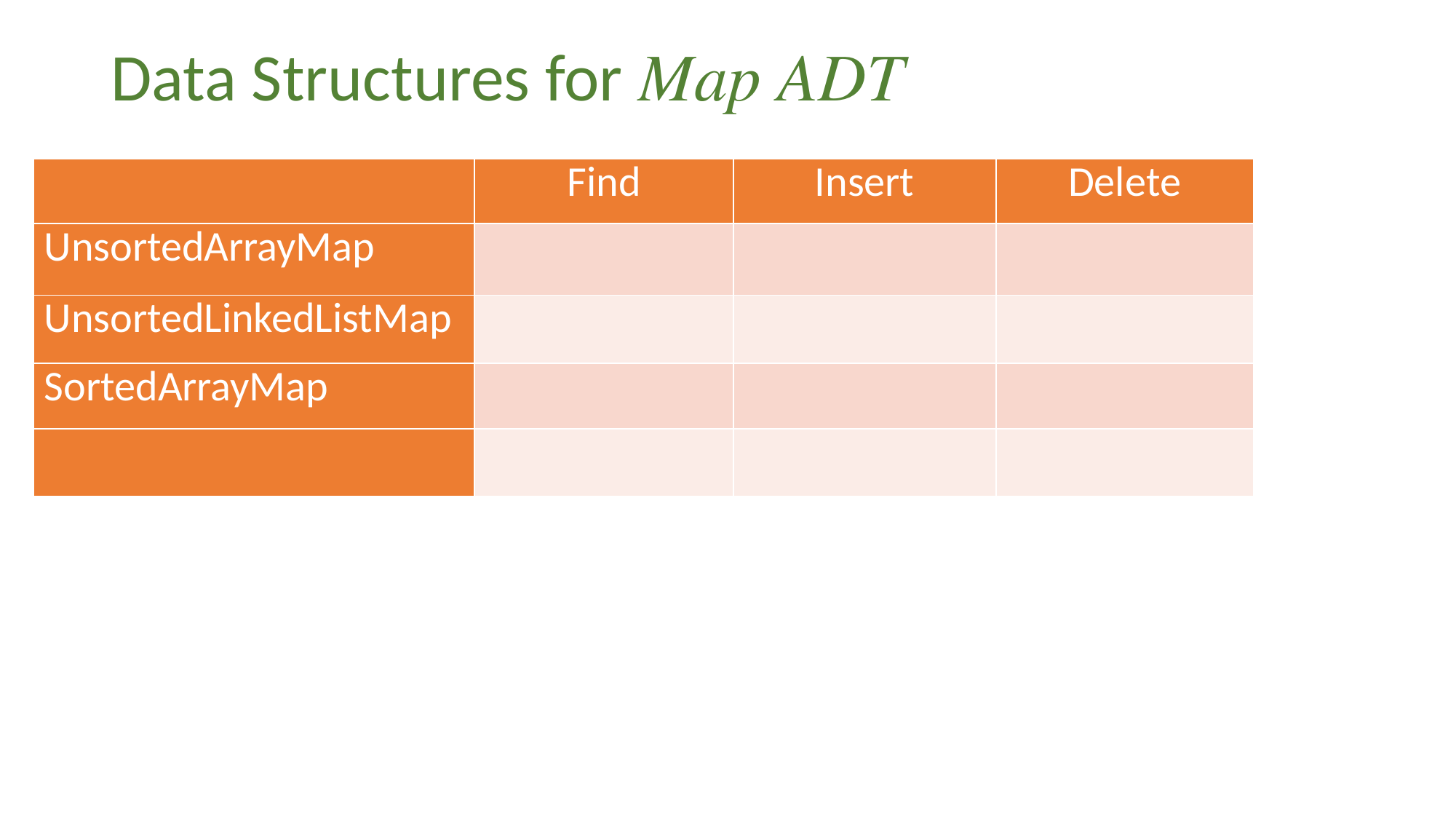

# Data Structures for Map ADT
|  | Find | Insert | Delete |
| --- | --- | --- | --- |
| UnsortedArrayMap |  |  |  |
| UnsortedLinkedListMap |  |  |  |
| SortedArrayMap |  |  |  |
|  |  |  |  |